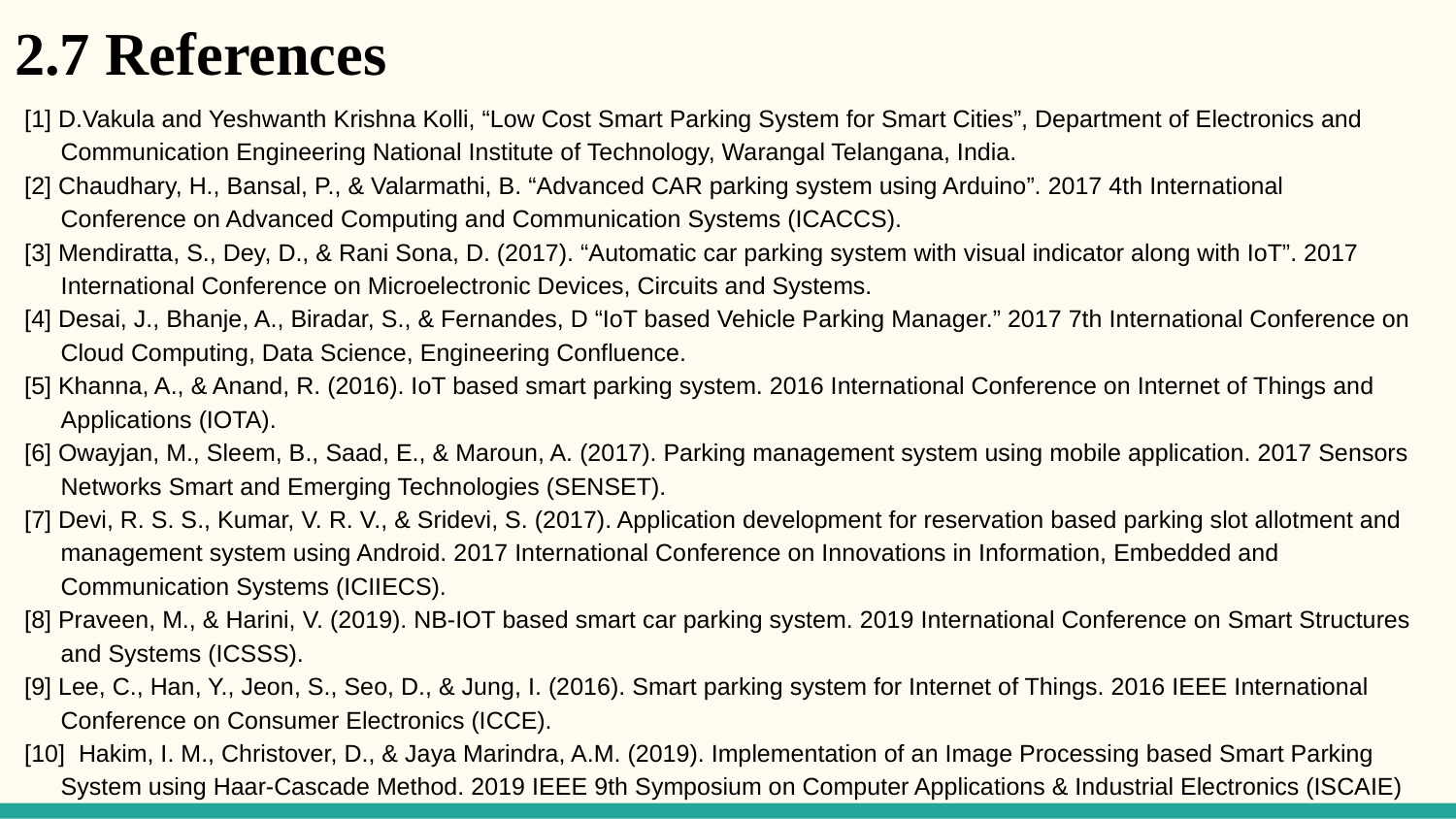

# 2.7 References
[1] D.Vakula and Yeshwanth Krishna Kolli, “Low Cost Smart Parking System for Smart Cities”, Department of Electronics and Communication Engineering National Institute of Technology, Warangal Telangana, India.
[2] Chaudhary, H., Bansal, P., & Valarmathi, B. “Advanced CAR parking system using Arduino”. 2017 4th International Conference on Advanced Computing and Communication Systems (ICACCS).
[3] Mendiratta, S., Dey, D., & Rani Sona, D. (2017). “Automatic car parking system with visual indicator along with IoT”. 2017 International Conference on Microelectronic Devices, Circuits and Systems.
[4] Desai, J., Bhanje, A., Biradar, S., & Fernandes, D “IoT based Vehicle Parking Manager.” 2017 7th International Conference on Cloud Computing, Data Science, Engineering Confluence.
[5] Khanna, A., & Anand, R. (2016). IoT based smart parking system. 2016 International Conference on Internet of Things and Applications (IOTA).
[6] Owayjan, M., Sleem, B., Saad, E., & Maroun, A. (2017). Parking management system using mobile application. 2017 Sensors Networks Smart and Emerging Technologies (SENSET).
[7] Devi, R. S. S., Kumar, V. R. V., & Sridevi, S. (2017). Application development for reservation based parking slot allotment and management system using Android. 2017 International Conference on Innovations in Information, Embedded and Communication Systems (ICIIECS).
[8] Praveen, M., & Harini, V. (2019). NB-IOT based smart car parking system. 2019 International Conference on Smart Structures and Systems (ICSSS).
[9] Lee, C., Han, Y., Jeon, S., Seo, D., & Jung, I. (2016). Smart parking system for Internet of Things. 2016 IEEE International Conference on Consumer Electronics (ICCE).
[10]  Hakim, I. M., Christover, D., & Jaya Marindra, A.M. (2019). Implementation of an Image Processing based Smart Parking System using Haar-Cascade Method. 2019 IEEE 9th Symposium on Computer Applications & Industrial Electronics (ISCAIE)